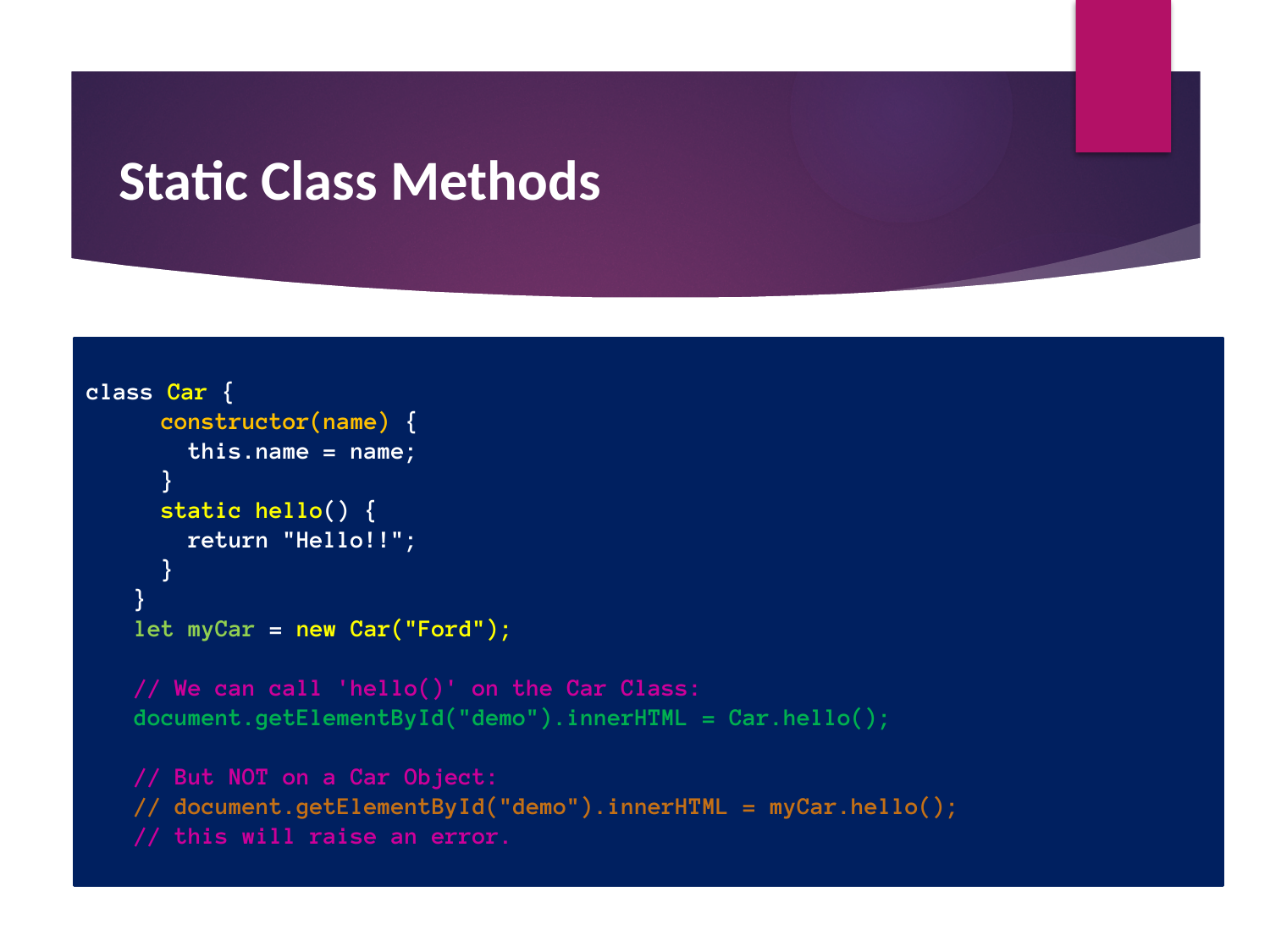

# Static Class Methods
class Car {
  constructor(name) {
    this.name = name;
  }
  static hello() {
    return "Hello!!";
  }
}
let myCar = new Car("Ford");
// We can call 'hello()' on the Car Class:
document.getElementById("demo").innerHTML = Car.hello();
// But NOT on a Car Object:
// document.getElementById("demo").innerHTML = myCar.hello();
// this will raise an error.